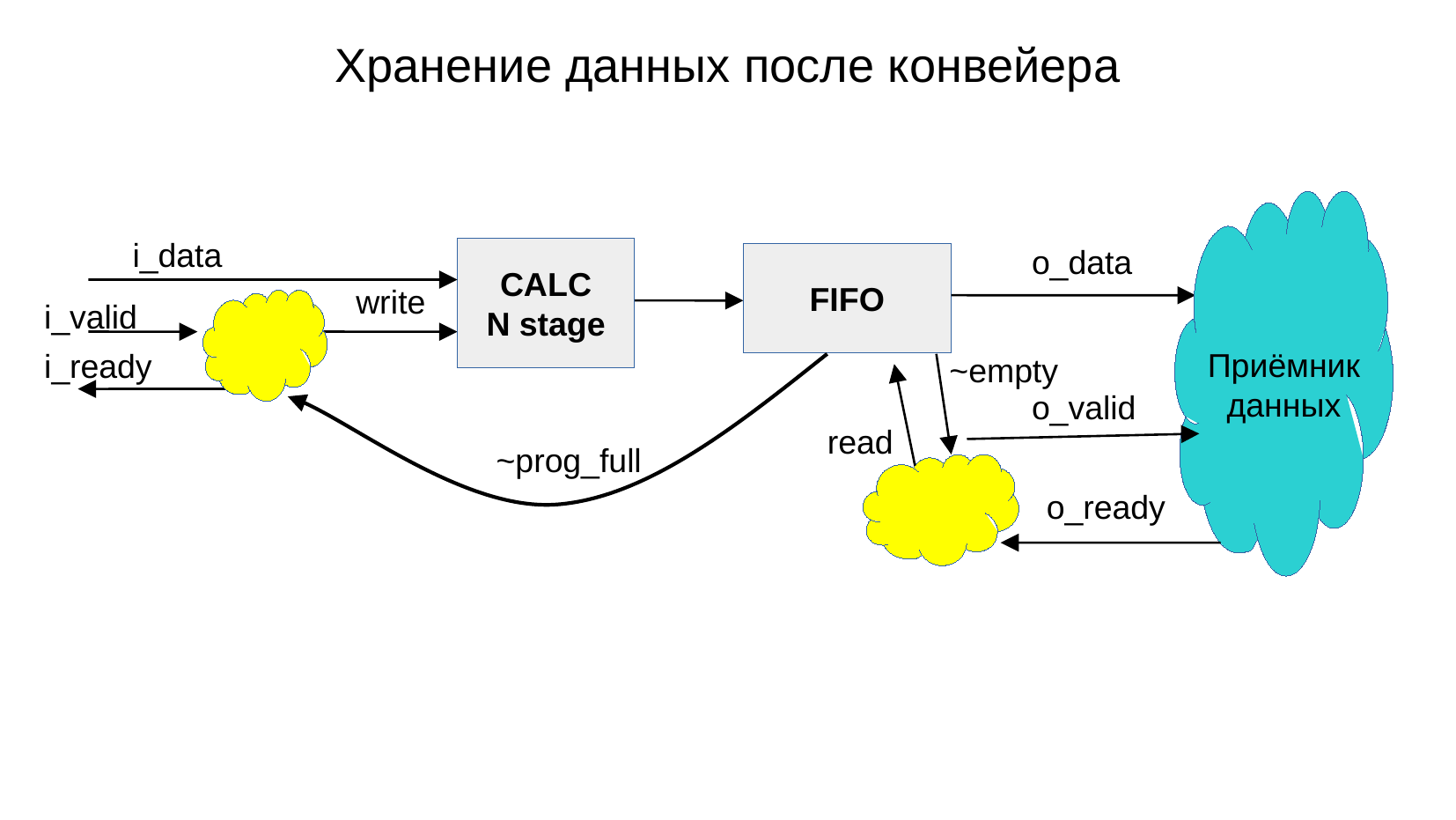

Хранение данных после конвейера
Приёмник
данных
i_data
o_data
CALC
N stage
FIFO
write

i_valid

i_ready
~empty

o_valid

read
~prog_full

o_ready